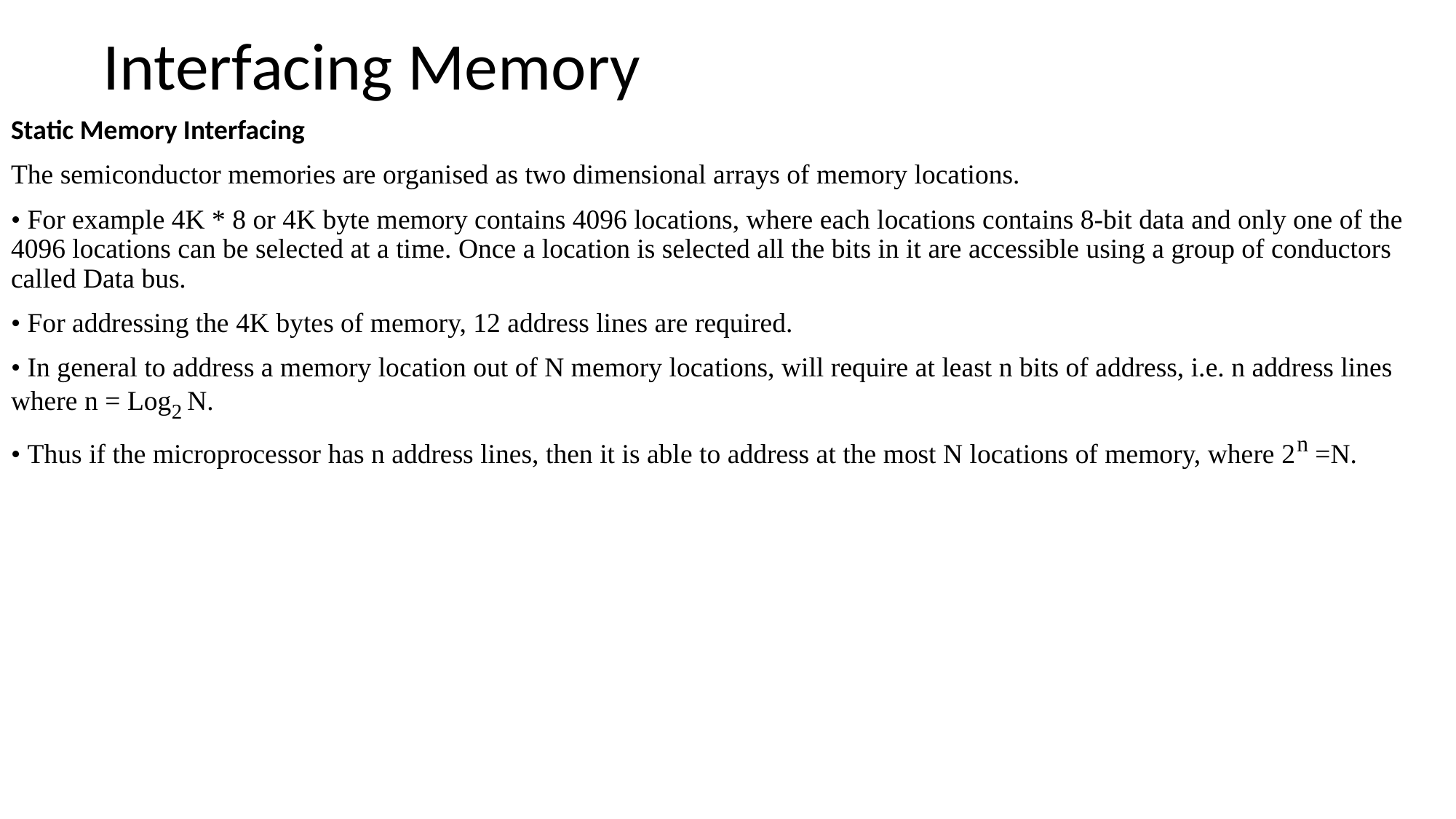

# Interfacing Memory
Static Memory Interfacing
The semiconductor memories are organised as two dimensional arrays of memory locations.
• For example 4K * 8 or 4K byte memory contains 4096 locations, where each locations contains 8-bit data and only one of the 4096 locations can be selected at a time. Once a location is selected all the bits in it are accessible using a group of conductors called Data bus.
• For addressing the 4K bytes of memory, 12 address lines are required.
• In general to address a memory location out of N memory locations, will require at least n bits of address, i.e. n address lines where n = Log2 N.
• Thus if the microprocessor has n address lines, then it is able to address at the most N locations of memory, where 2n =N.